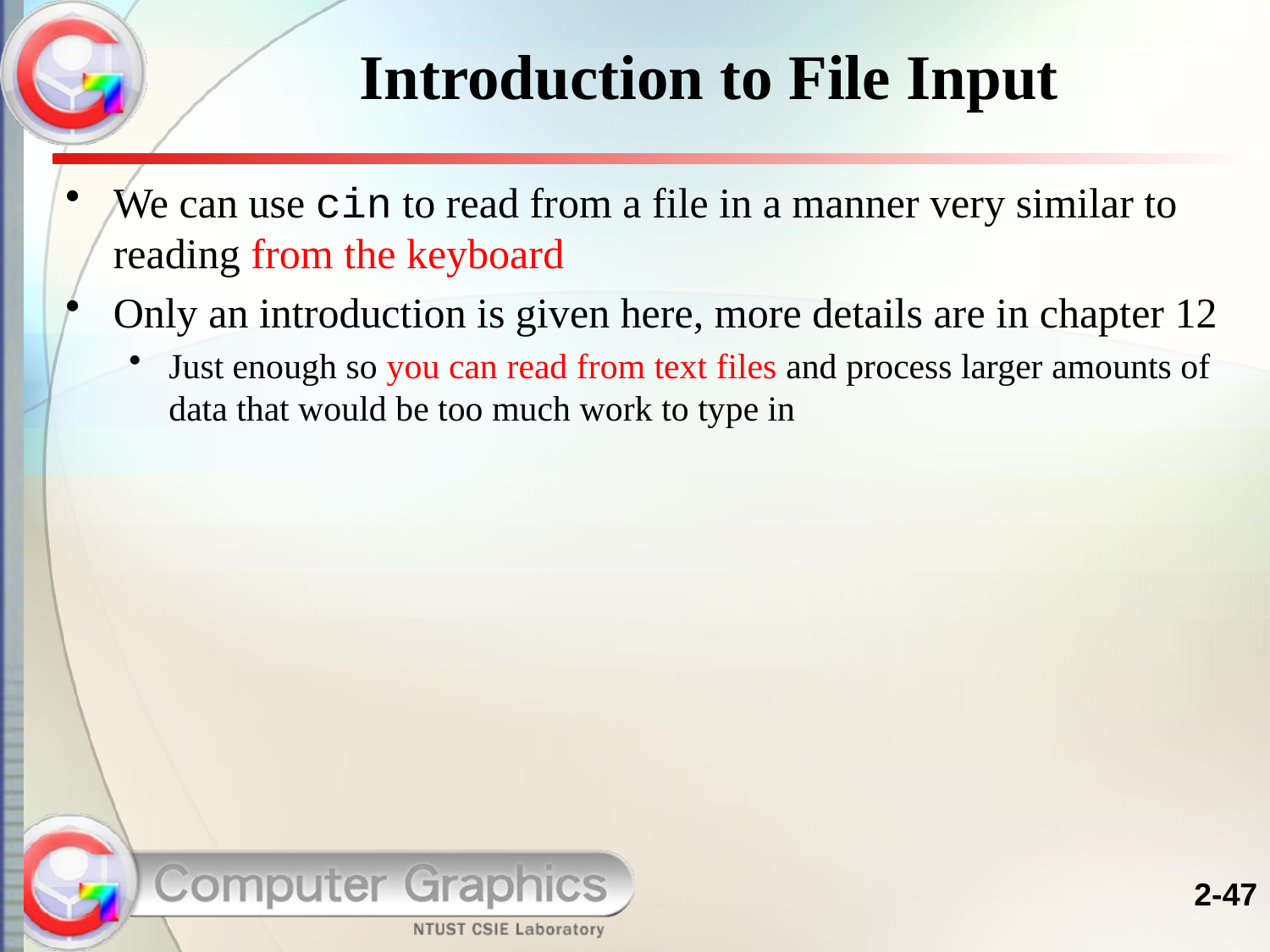

# Introduction to File Input
We can use cin to read from a file in a manner very similar to reading from the keyboard
Only an introduction is given here, more details are in chapter 12
Just enough so you can read from text files and process larger amounts of data that would be too much work to type in
2-47